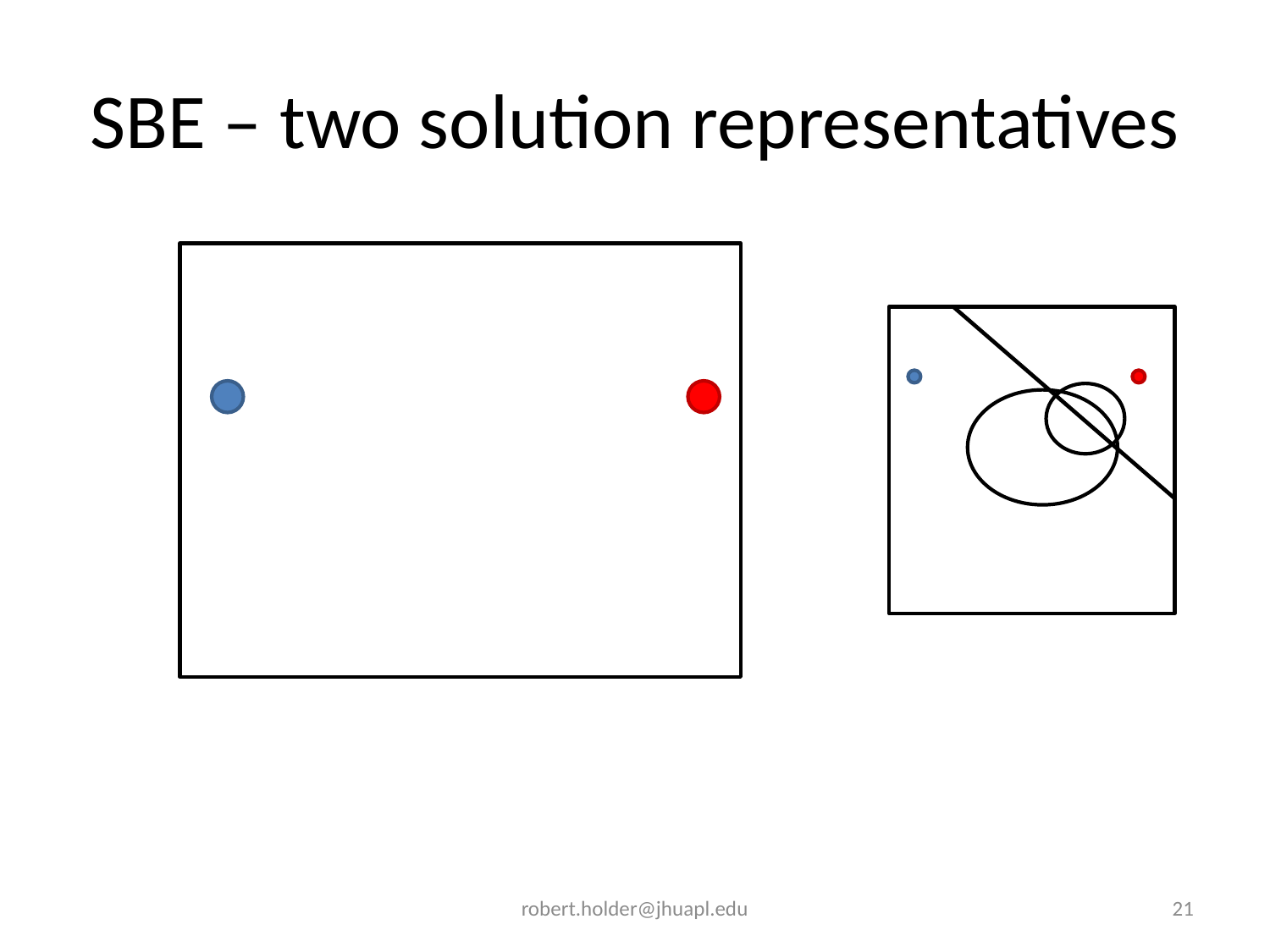

# SBE – two solution representatives

robert.holder@jhuapl.edu
21